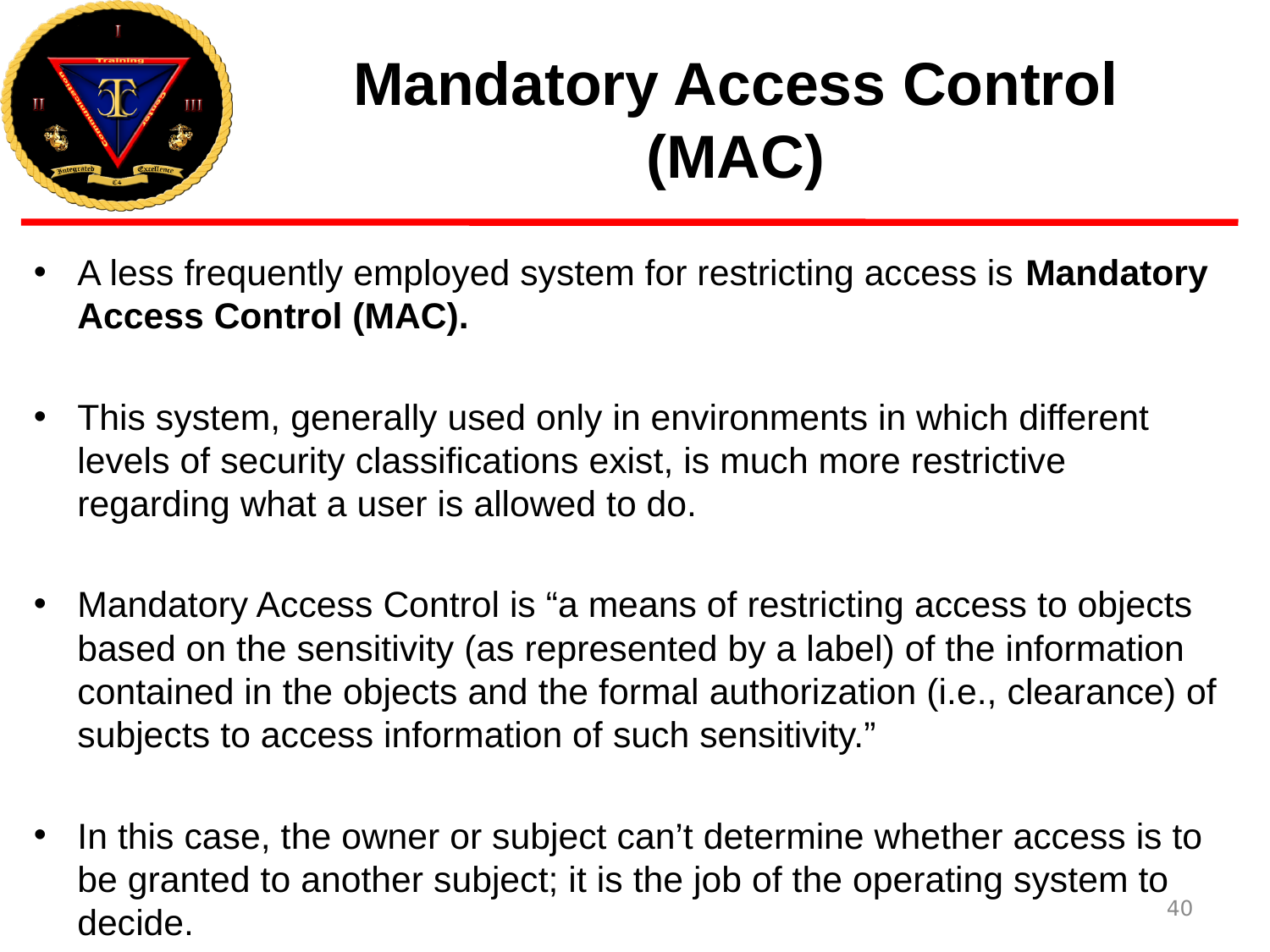

# Mandatory Access Control (MAC)
A less frequently employed system for restricting access is Mandatory Access Control (MAC).

This system, generally used only in environments in which different levels of security classifications exist, is much more restrictive regarding what a user is allowed to do.

Mandatory Access Control is “a means of restricting access to objects based on the sensitivity (as represented by a label) of the information contained in the objects and the formal authorization (i.e., clearance) of subjects to access information of such sensitivity.”

In this case, the owner or subject can’t determine whether access is to be granted to another subject; it is the job of the operating system to decide.
40